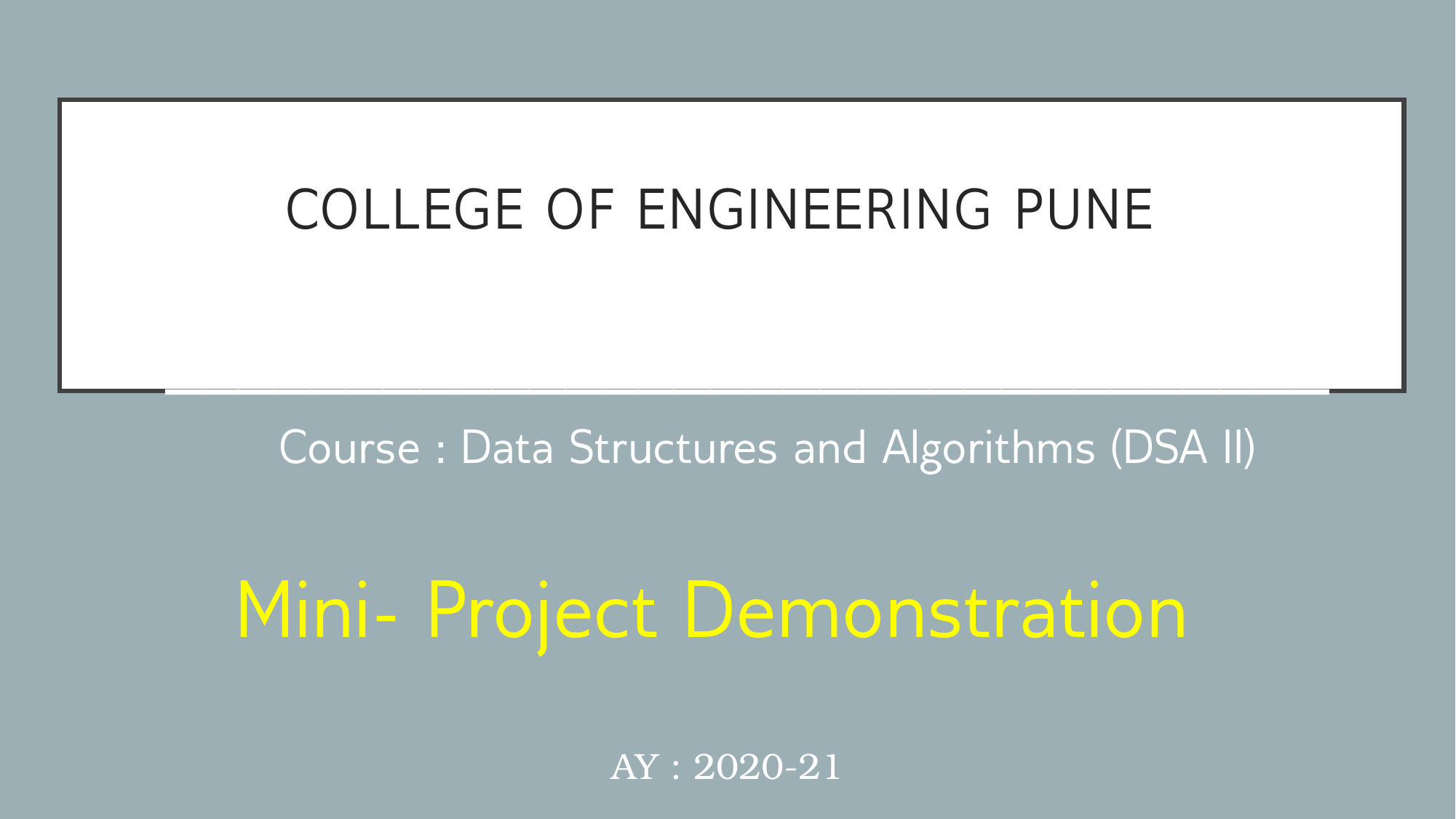

# College of Engineering Pune
________________________________
Course : Data Structures and Algorithms (DSA II)
Mini- Project Demonstration
AY : 2020-21